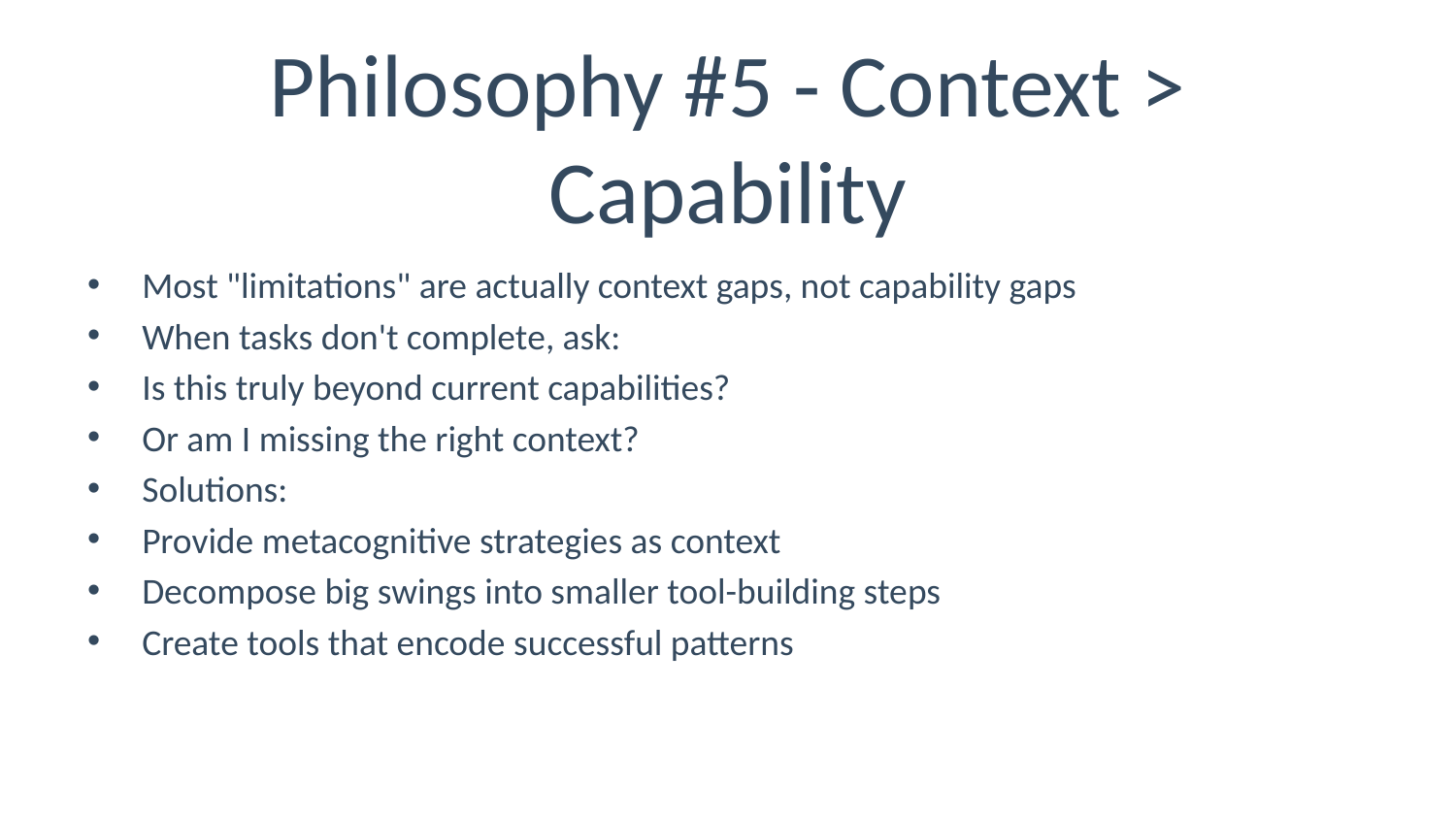

# Philosophy #5 - Context > Capability
Most "limitations" are actually context gaps, not capability gaps
When tasks don't complete, ask:
Is this truly beyond current capabilities?
Or am I missing the right context?
Solutions:
Provide metacognitive strategies as context
Decompose big swings into smaller tool-building steps
Create tools that encode successful patterns